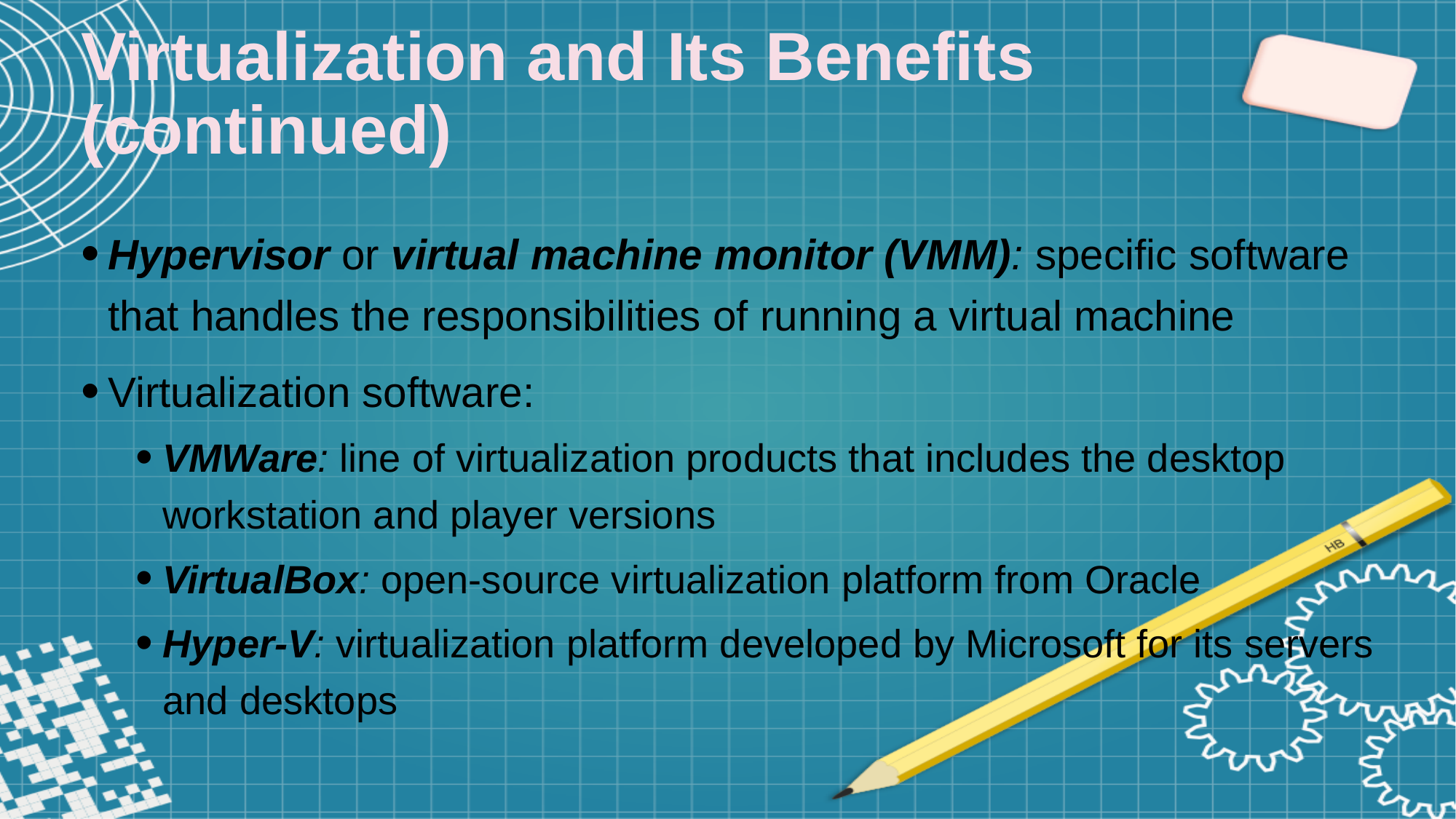

Virtualization and Its Benefits (continued)
Hypervisor or virtual machine monitor (VMM): specific software that handles the responsibilities of running a virtual machine
Virtualization software:
VMWare: line of virtualization products that includes the desktop workstation and player versions
VirtualBox: open-source virtualization platform from Oracle
Hyper-V: virtualization platform developed by Microsoft for its servers and desktops